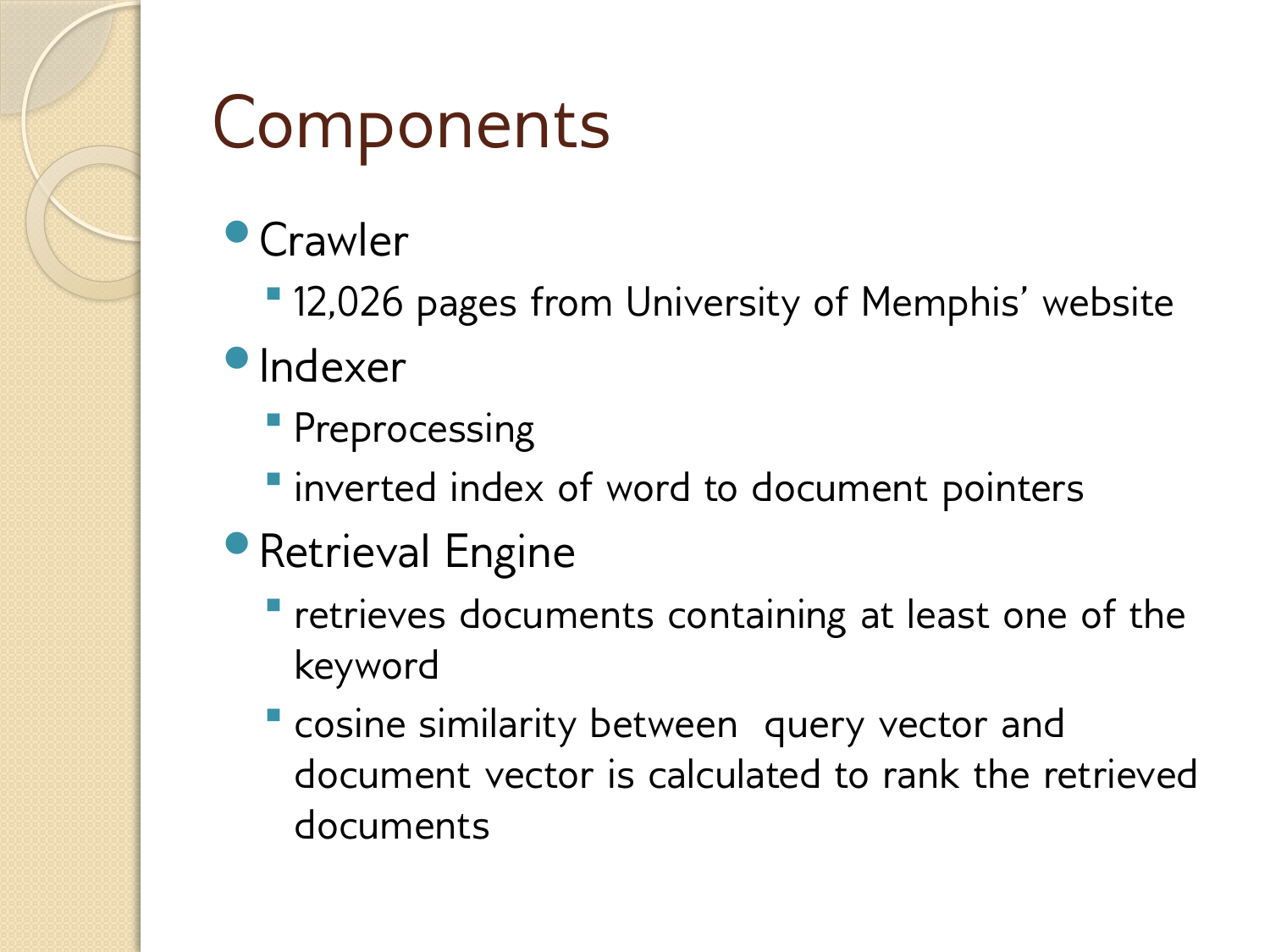

# Components
Crawler
12,026 pages from University of Memphis’ website
Indexer
Preprocessing
inverted index of word to document pointers
Retrieval Engine
retrieves documents containing at least one of the keyword
cosine similarity between  query vector and document vector is calculated to rank the retrieved documents